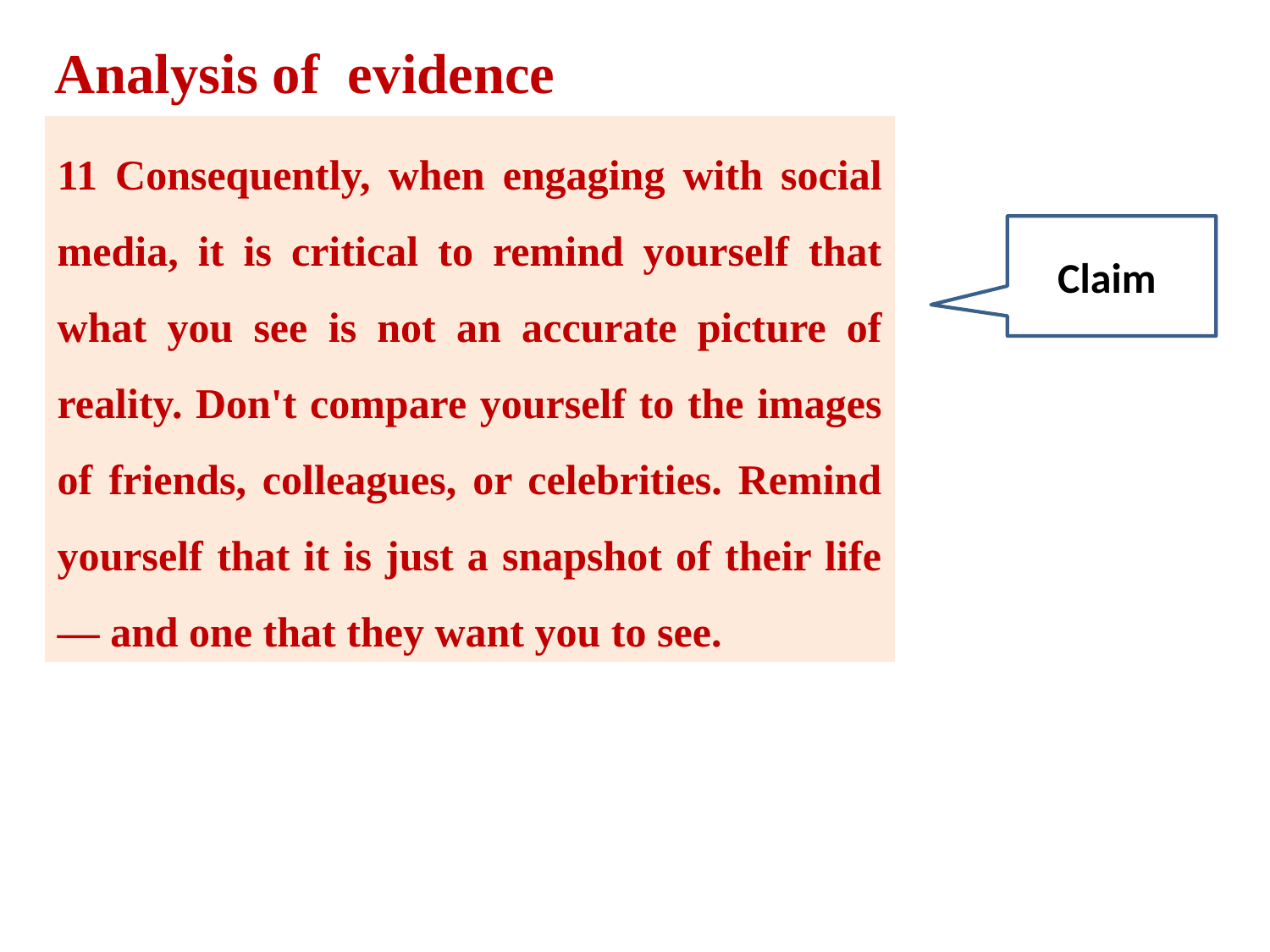

Analysis of  evidence
11 Consequently, when engaging with social media, it is critical to remind yourself that what you see is not an accurate picture of reality. Don't compare yourself to the images of friends, colleagues, or celebrities. Remind yourself that it is just a snapshot of their life— and one that they want you to see.
Claim